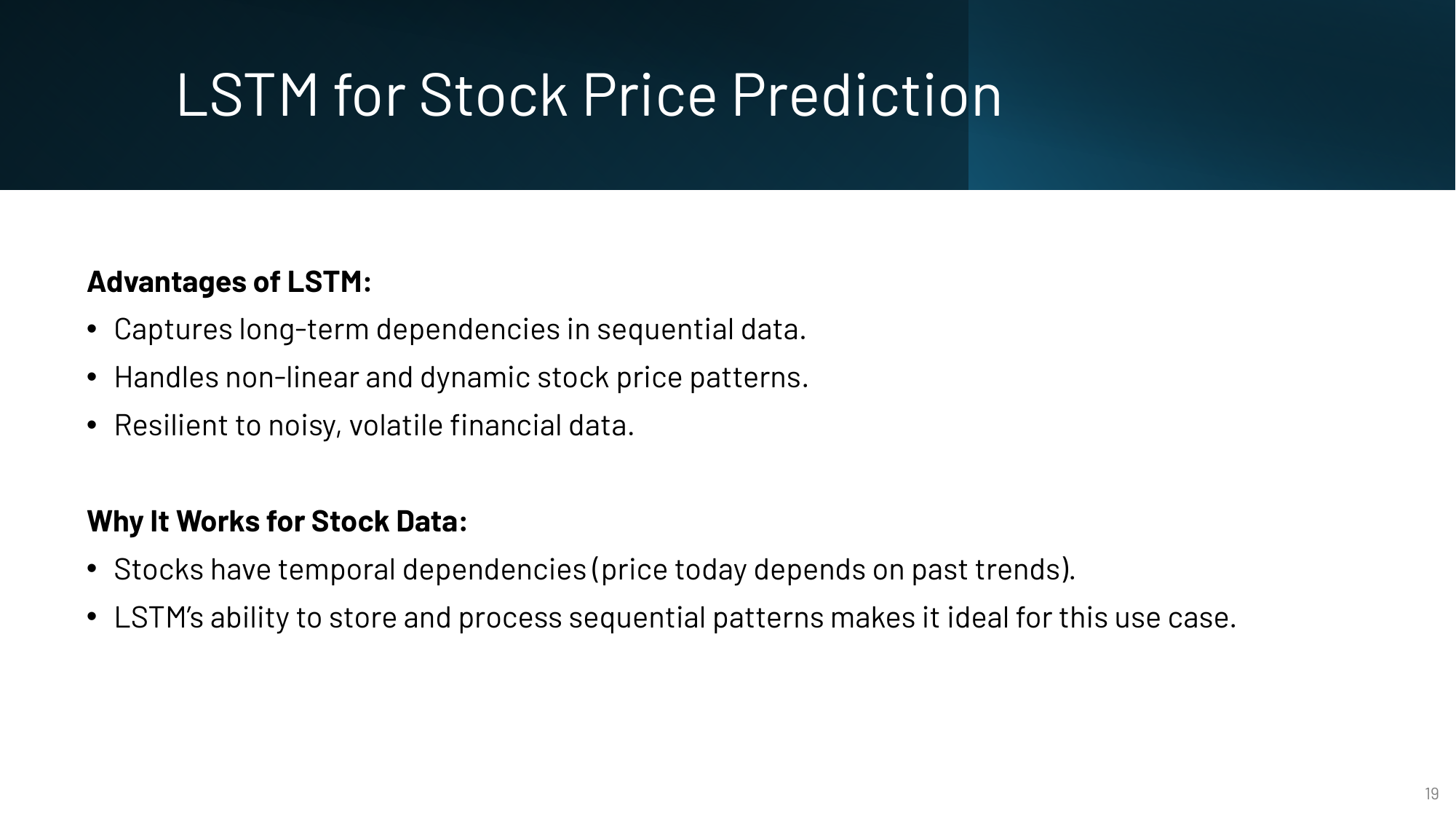

# LSTM for Stock Price Prediction
Advantages of LSTM:
Captures long-term dependencies in sequential data.
Handles non-linear and dynamic stock price patterns.
Resilient to noisy, volatile financial data.

Why It Works for Stock Data:
Stocks have temporal dependencies (price today depends on past trends).
LSTM’s ability to store and process sequential patterns makes it ideal for this use case.
19